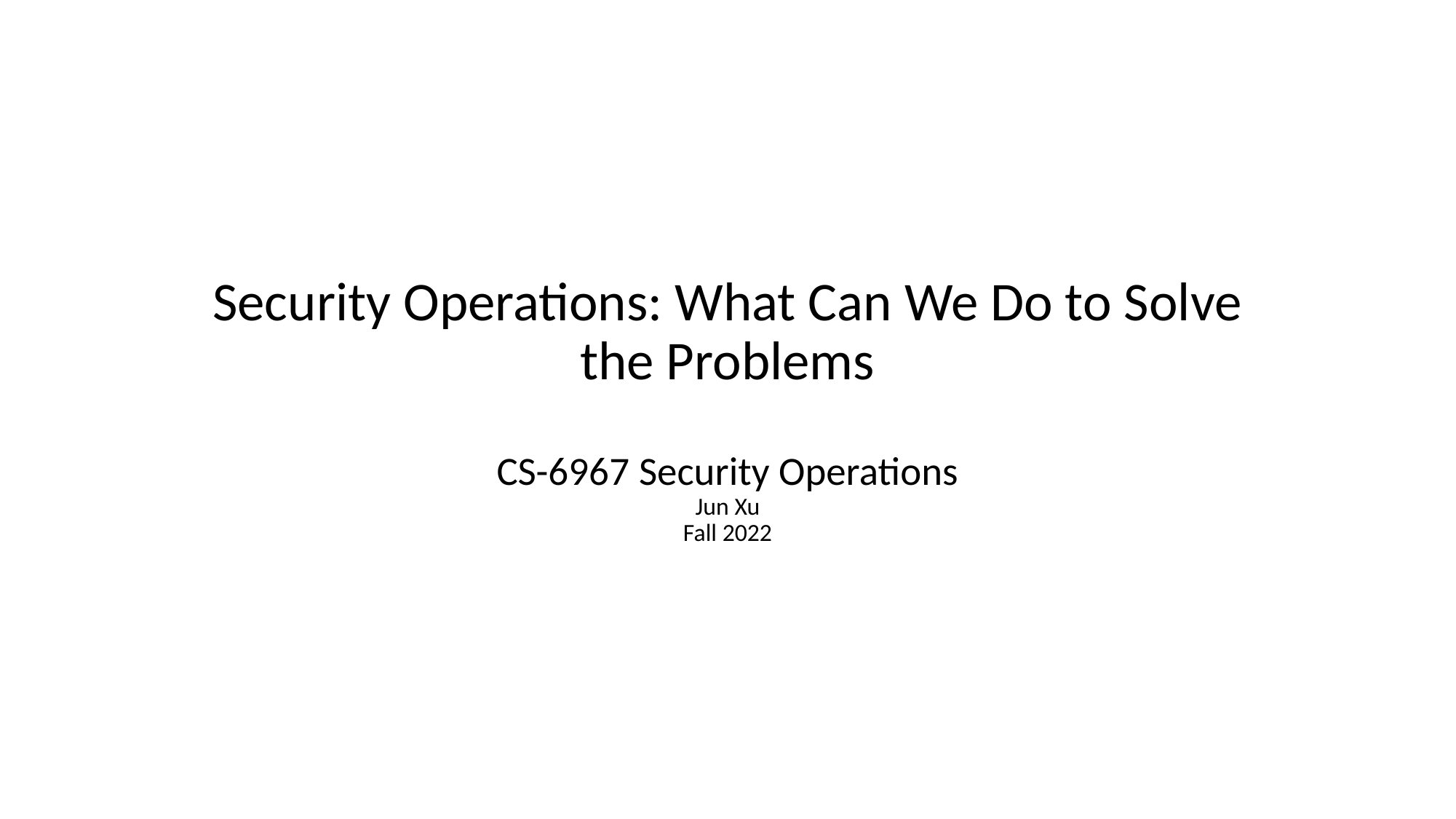

# Security Operations: What Can We Do to Solve the Problems CS-6967 Security Operations Jun Xu Fall 2022